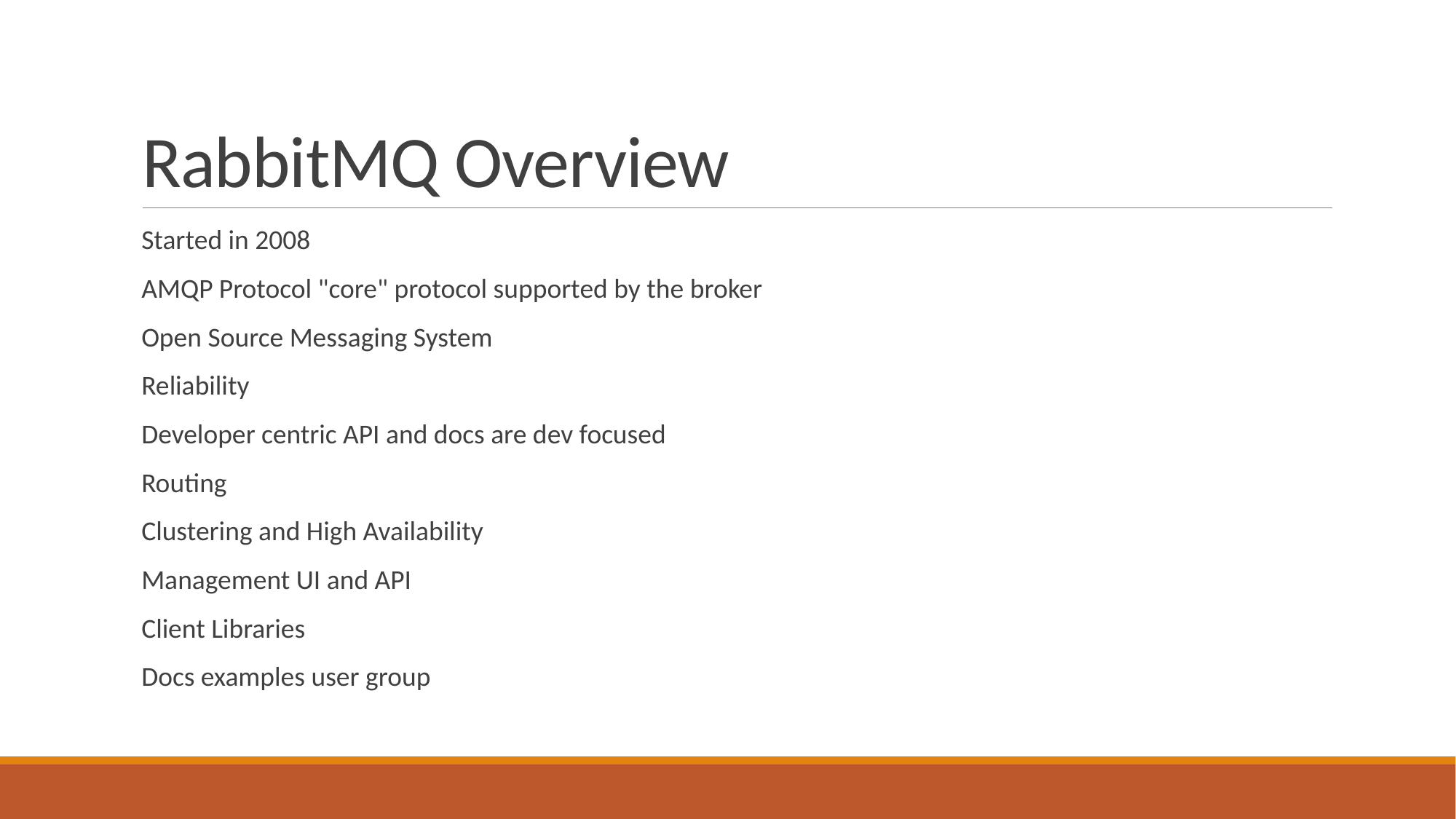

# RabbitMQ Overview
Started in 2008
AMQP Protocol "core" protocol supported by the broker
Open Source Messaging System
Reliability
Developer centric API and docs are dev focused
Routing
Clustering and High Availability
Management UI and API
Client Libraries
Docs examples user group